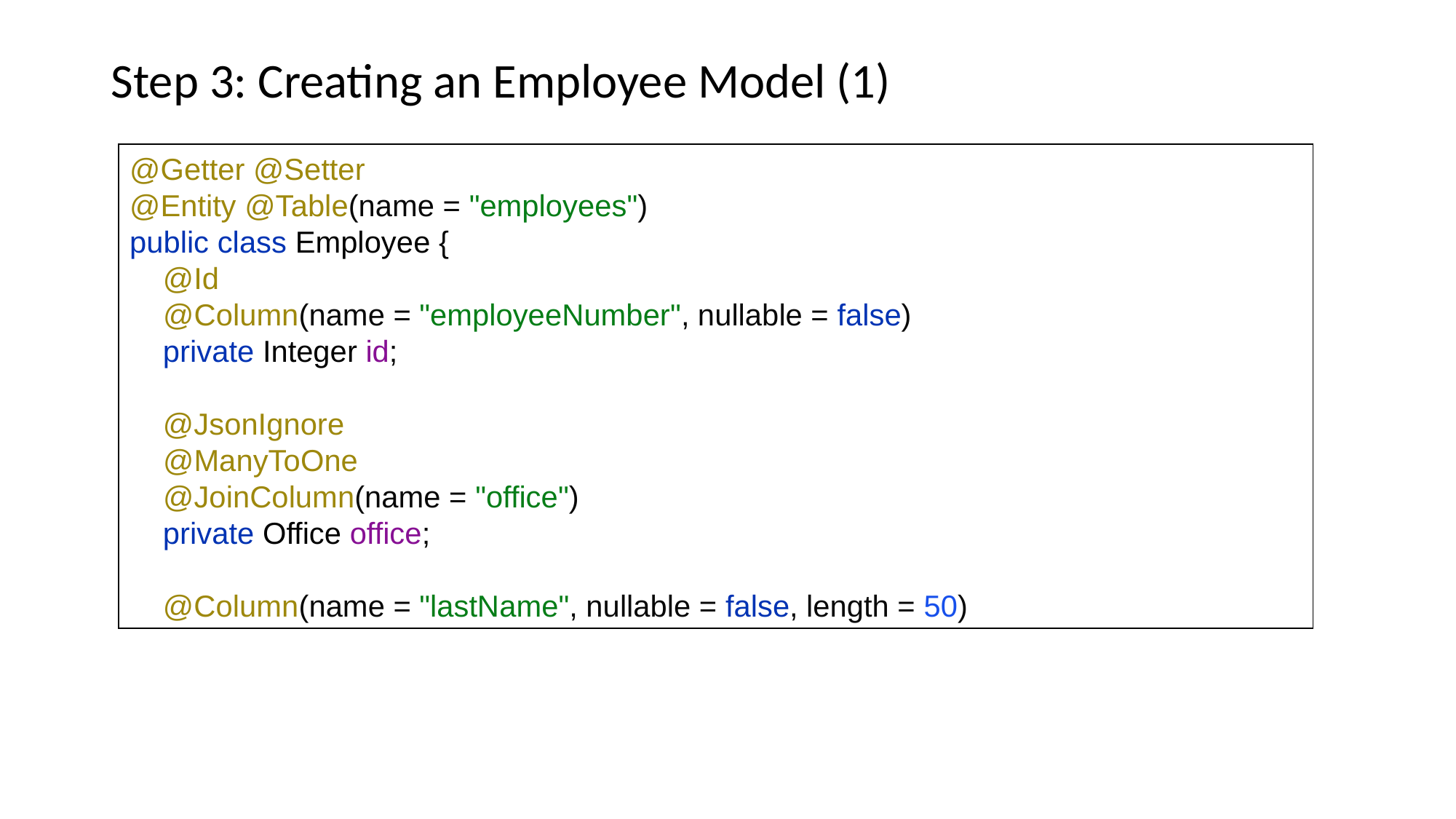

# Step 3: Creating an Employee Model (1)
@Getter @Setter
@Entity @Table(name = "employees")
public class Employee {
    @Id
    @Column(name = "employeeNumber", nullable = false)
    private Integer id;
    @JsonIgnore
    @ManyToOne
    @JoinColumn(name = "office")
    private Office office;
    @Column(name = "lastName", nullable = false, length = 50)